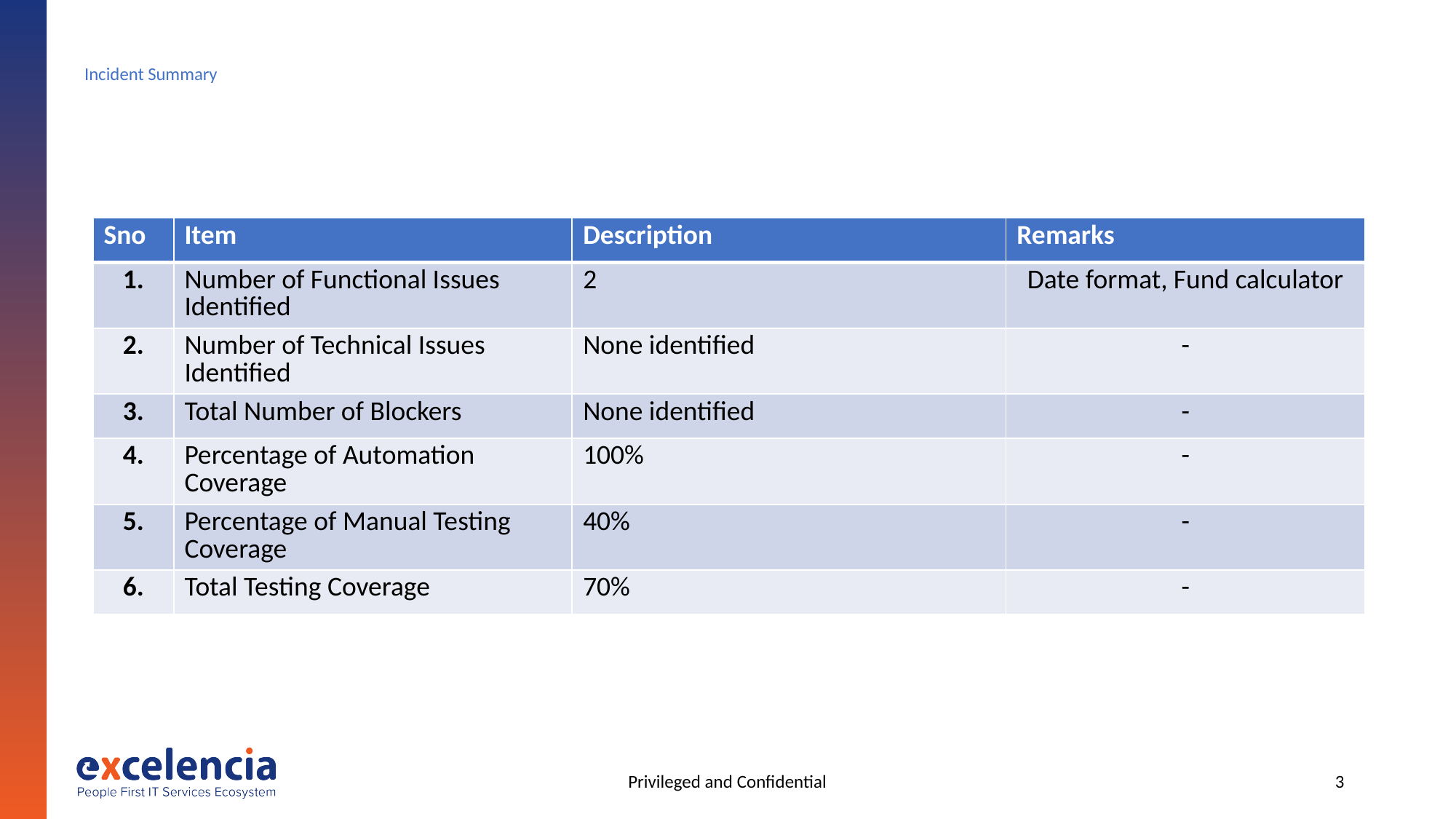

# Incident Summary
| Sno | Item | Description | Remarks |
| --- | --- | --- | --- |
| 1. | Number of Functional Issues Identified | 2 | Date format, Fund calculator |
| 2. | Number of Technical Issues Identified | None identified | - |
| 3. | Total Number of Blockers | None identified | - |
| 4. | Percentage of Automation Coverage | 100% | - |
| 5. | Percentage of Manual Testing Coverage | 40% | - |
| 6. | Total Testing Coverage | 70% | - |
Privileged and Confidential
3